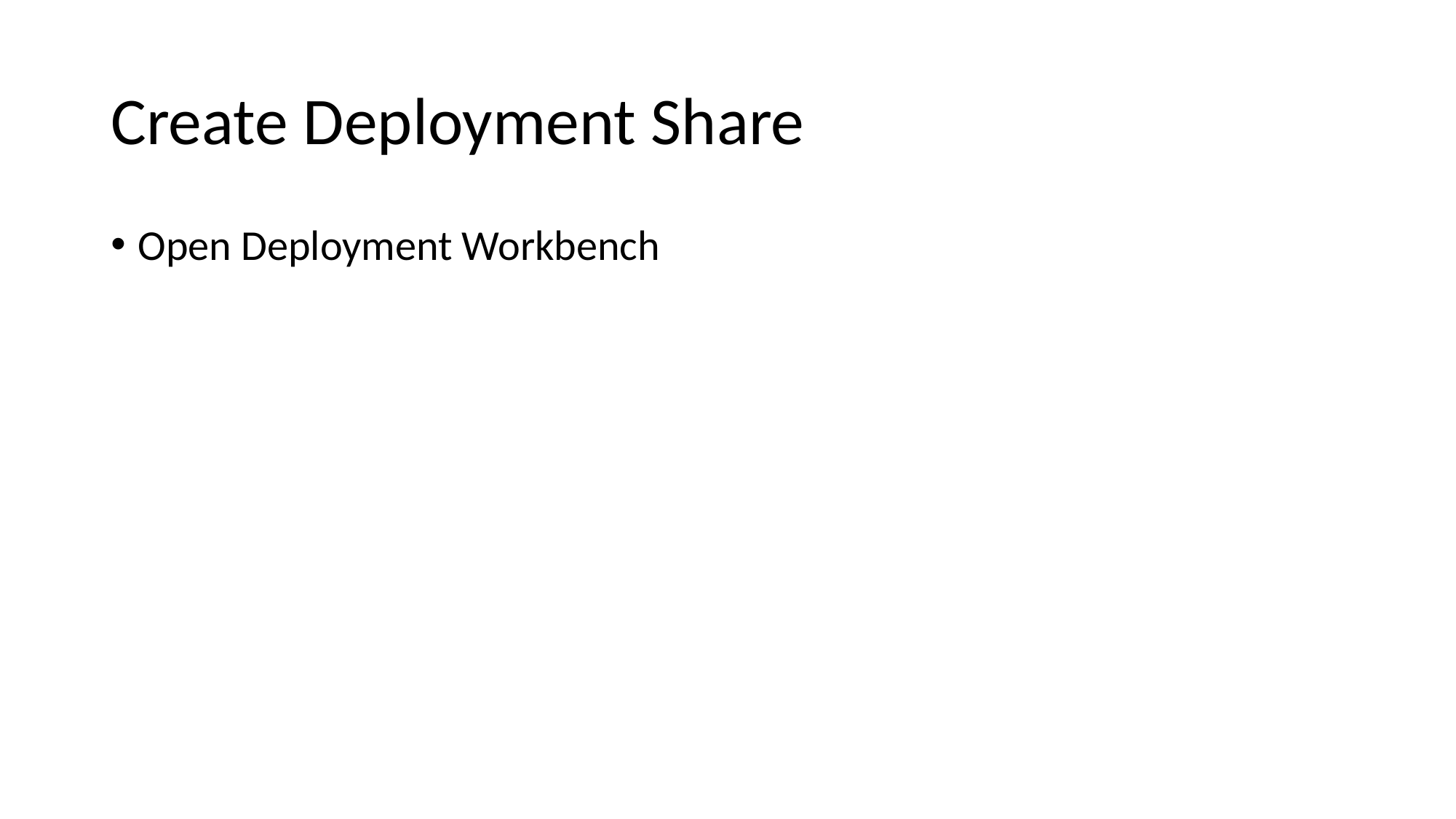

# Create Deployment Share
Open Deployment Workbench